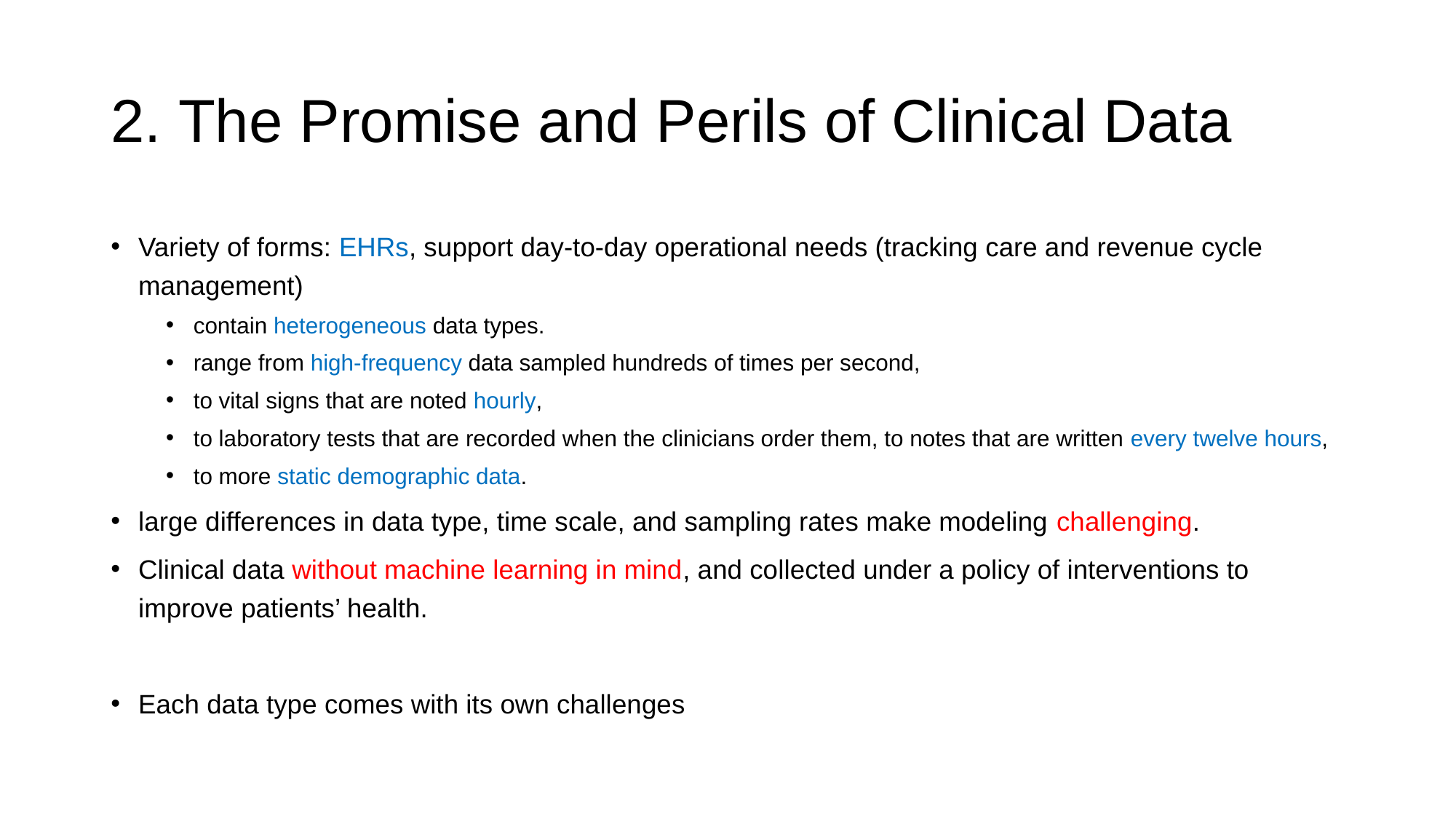

# 2. The Promise and Perils of Clinical Data
﻿Variety of forms: ﻿EHRs, support day-to-day operational needs (tracking care and revenue cycle management)
contain heterogeneous data types.
range from high-frequency data sampled hundreds of times per second,
to vital signs that are noted hourly,
to laboratory tests that are recorded when the clinicians order them, to notes that are written every twelve hours,
to more static demographic data.
large differences in data type, time scale, and sampling rates make modeling challenging.
Clinical data without machine learning in mind, and collected under a policy of interventions to improve patients’ health.

Each data type comes with its own challenges